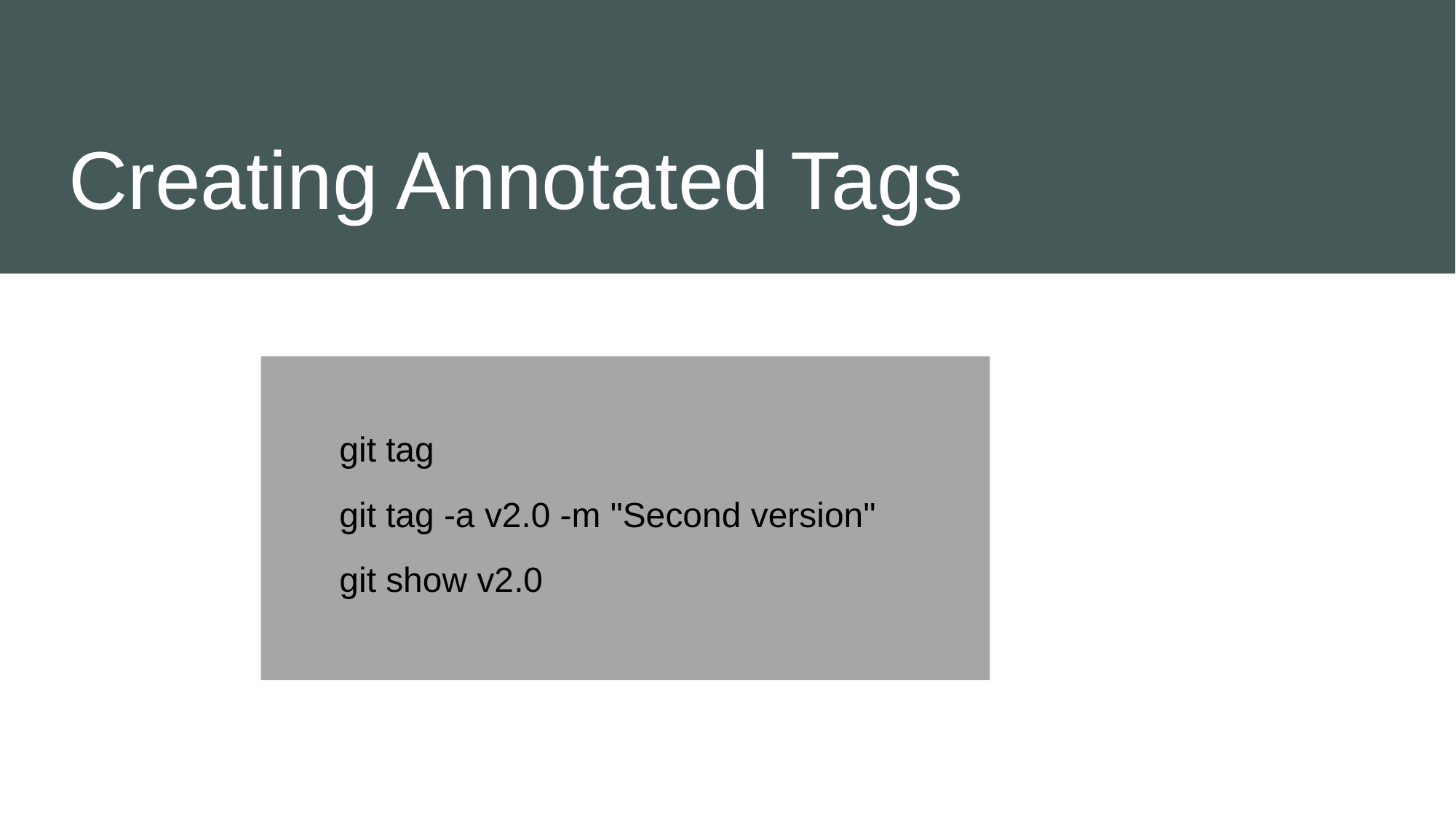

# Creating Annotated Tags

       git tag
       git tag -a v2.0 -m "Second version"
       git show v2.0